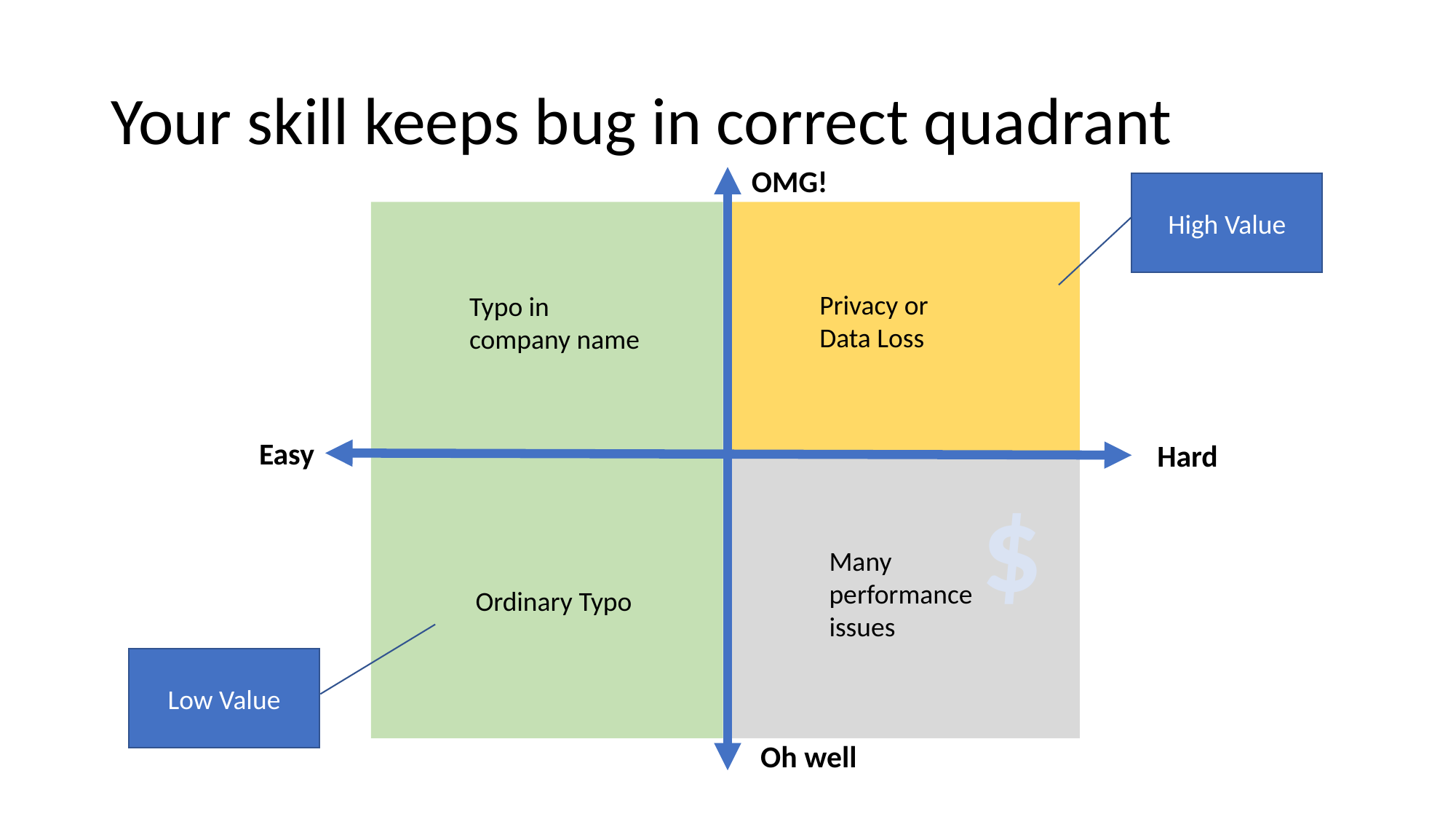

# Your skill keeps bug in correct quadrant
OMG!
High Value

Privacy or
Data Loss
Typo in company name
Easy
Hard

$
Many performance issues
Ordinary Typo
Low Value
Oh well